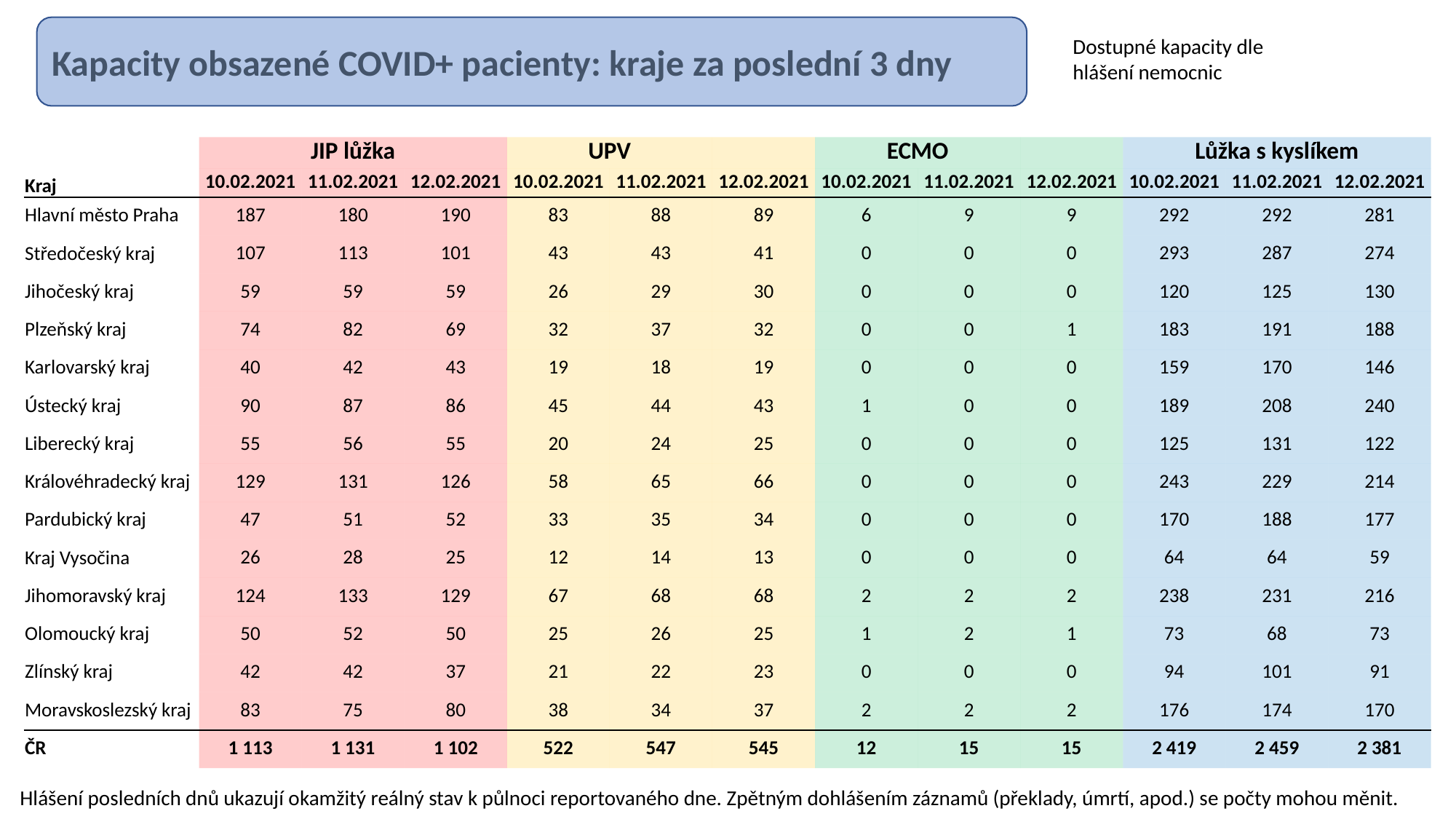

Kapacity obsazené COVID+ pacienty: kraje za poslední 3 dny
Dostupné kapacity dle hlášení nemocnic
|  | JIP lůžka |  |  | UPV |  |  | ECMO |  |  | Lůžka s kyslíkem |  |  |
| --- | --- | --- | --- | --- | --- | --- | --- | --- | --- | --- | --- | --- |
| Kraj | 10.02.2021 | 11.02.2021 | 12.02.2021 | 10.02.2021 | 11.02.2021 | 12.02.2021 | 10.02.2021 | 11.02.2021 | 12.02.2021 | 10.02.2021 | 11.02.2021 | 12.02.2021 |
| Hlavní město Praha | 187 | 180 | 190 | 83 | 88 | 89 | 6 | 9 | 9 | 292 | 292 | 281 |
| Středočeský kraj | 107 | 113 | 101 | 43 | 43 | 41 | 0 | 0 | 0 | 293 | 287 | 274 |
| Jihočeský kraj | 59 | 59 | 59 | 26 | 29 | 30 | 0 | 0 | 0 | 120 | 125 | 130 |
| Plzeňský kraj | 74 | 82 | 69 | 32 | 37 | 32 | 0 | 0 | 1 | 183 | 191 | 188 |
| Karlovarský kraj | 40 | 42 | 43 | 19 | 18 | 19 | 0 | 0 | 0 | 159 | 170 | 146 |
| Ústecký kraj | 90 | 87 | 86 | 45 | 44 | 43 | 1 | 0 | 0 | 189 | 208 | 240 |
| Liberecký kraj | 55 | 56 | 55 | 20 | 24 | 25 | 0 | 0 | 0 | 125 | 131 | 122 |
| Královéhradecký kraj | 129 | 131 | 126 | 58 | 65 | 66 | 0 | 0 | 0 | 243 | 229 | 214 |
| Pardubický kraj | 47 | 51 | 52 | 33 | 35 | 34 | 0 | 0 | 0 | 170 | 188 | 177 |
| Kraj Vysočina | 26 | 28 | 25 | 12 | 14 | 13 | 0 | 0 | 0 | 64 | 64 | 59 |
| Jihomoravský kraj | 124 | 133 | 129 | 67 | 68 | 68 | 2 | 2 | 2 | 238 | 231 | 216 |
| Olomoucký kraj | 50 | 52 | 50 | 25 | 26 | 25 | 1 | 2 | 1 | 73 | 68 | 73 |
| Zlínský kraj | 42 | 42 | 37 | 21 | 22 | 23 | 0 | 0 | 0 | 94 | 101 | 91 |
| Moravskoslezský kraj | 83 | 75 | 80 | 38 | 34 | 37 | 2 | 2 | 2 | 176 | 174 | 170 |
| ČR | 1 113 | 1 131 | 1 102 | 522 | 547 | 545 | 12 | 15 | 15 | 2 419 | 2 459 | 2 381 |
Hlášení posledních dnů ukazují okamžitý reálný stav k půlnoci reportovaného dne. Zpětným dohlášením záznamů (překlady, úmrtí, apod.) se počty mohou měnit.